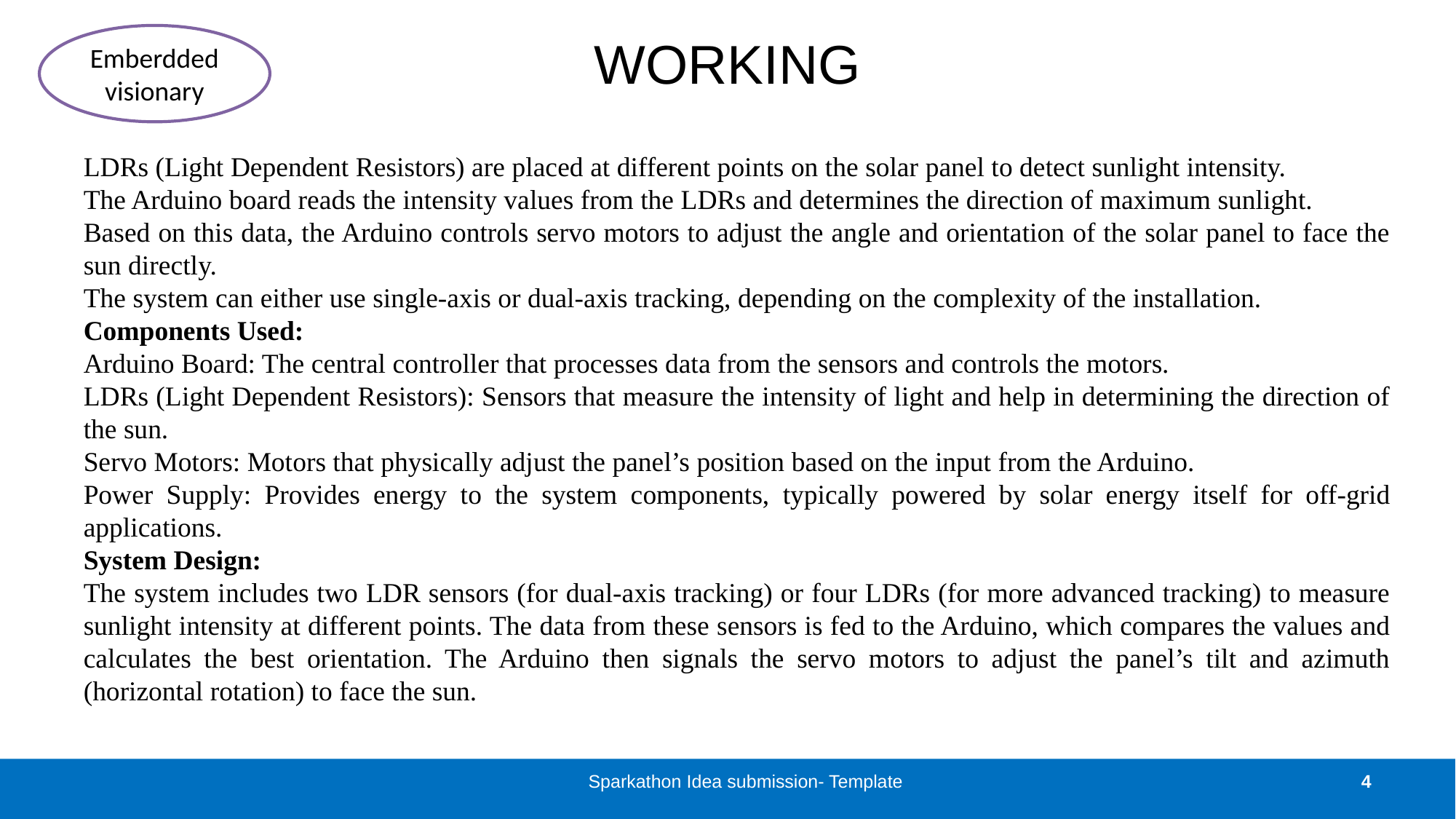

# WORKING
Emberdded visionary
LDRs (Light Dependent Resistors) are placed at different points on the solar panel to detect sunlight intensity.
The Arduino board reads the intensity values from the LDRs and determines the direction of maximum sunlight.
Based on this data, the Arduino controls servo motors to adjust the angle and orientation of the solar panel to face the sun directly.
The system can either use single-axis or dual-axis tracking, depending on the complexity of the installation.
Components Used:
Arduino Board: The central controller that processes data from the sensors and controls the motors.
LDRs (Light Dependent Resistors): Sensors that measure the intensity of light and help in determining the direction of the sun.
Servo Motors: Motors that physically adjust the panel’s position based on the input from the Arduino.
Power Supply: Provides energy to the system components, typically powered by solar energy itself for off-grid applications.
System Design:
The system includes two LDR sensors (for dual-axis tracking) or four LDRs (for more advanced tracking) to measure sunlight intensity at different points. The data from these sensors is fed to the Arduino, which compares the values and calculates the best orientation. The Arduino then signals the servo motors to adjust the panel’s tilt and azimuth (horizontal rotation) to face the sun.

Sparkathon Idea submission- Template
4